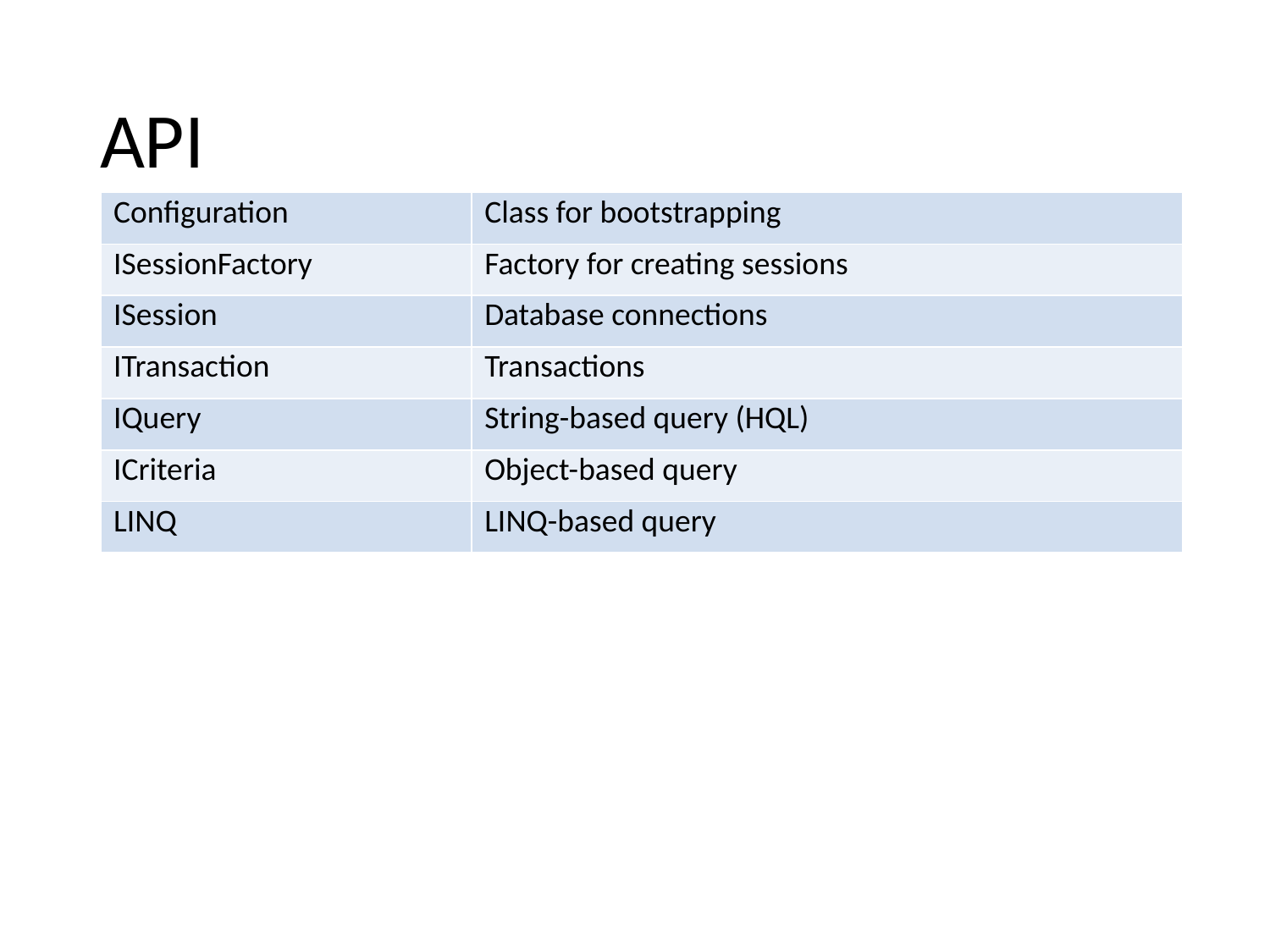

# API
| Configuration | Class for bootstrapping |
| --- | --- |
| ISessionFactory | Factory for creating sessions |
| ISession | Database connections |
| ITransaction | Transactions |
| IQuery | String-based query (HQL) |
| ICriteria | Object-based query |
| LINQ | LINQ-based query |